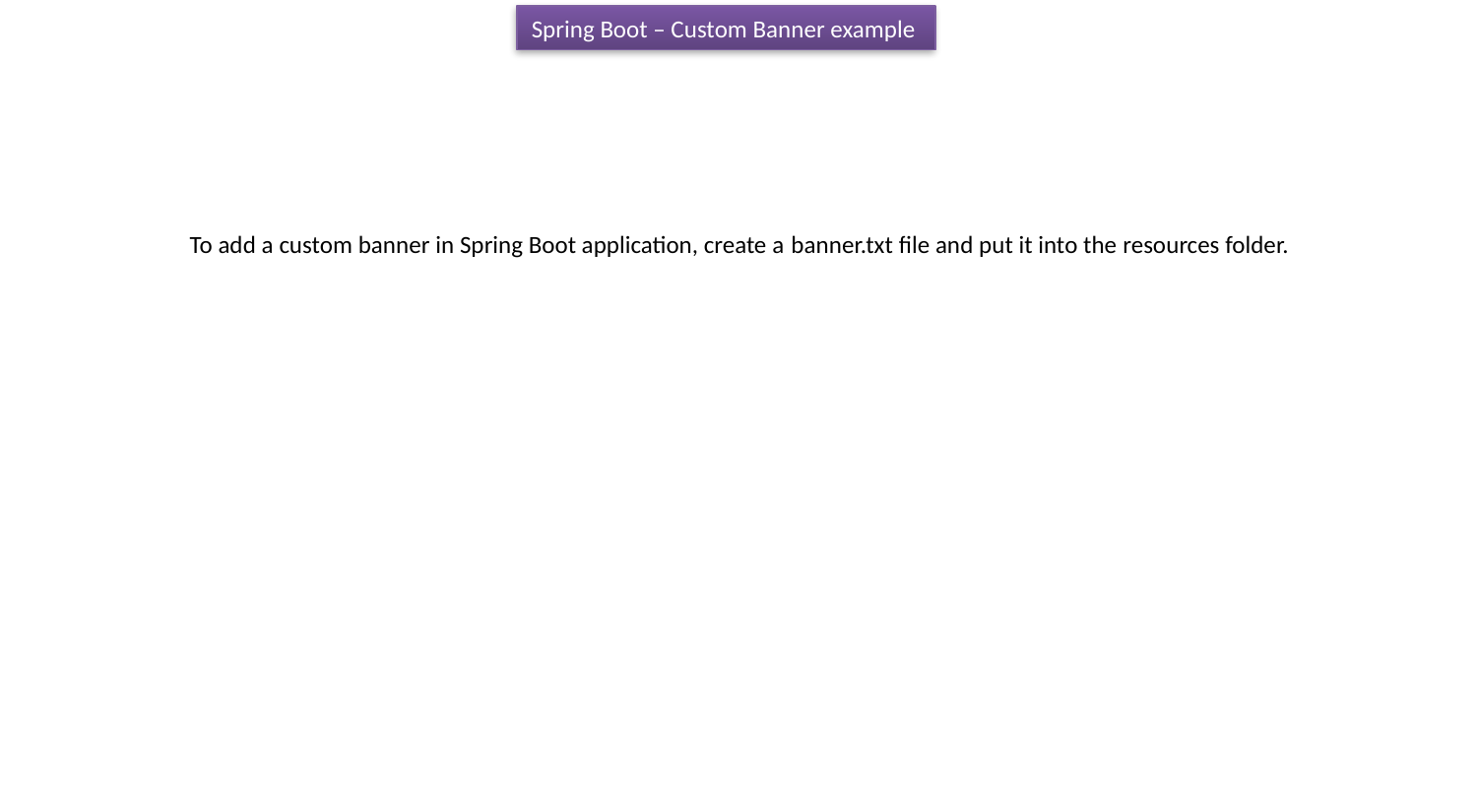

Spring Boot – Custom Banner example

To add a custom banner in Spring Boot application, create a banner.txt file and put it into the resources folder.